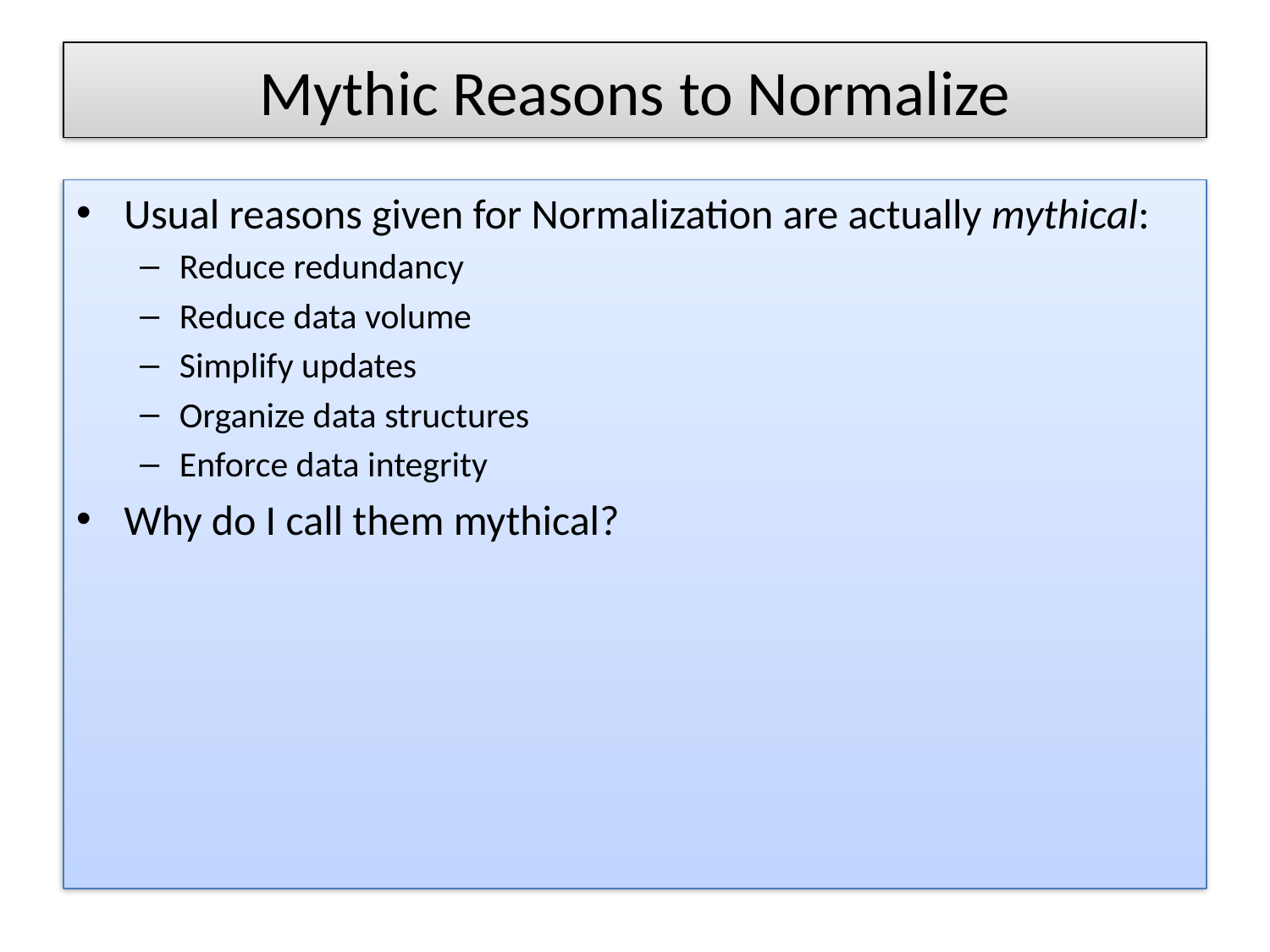

# Mythic Reasons to Normalize
Usual reasons given for Normalization are actually mythical:
Reduce redundancy
Reduce data volume
Simplify updates
Organize data structures
Enforce data integrity
Why do I call them mythical?